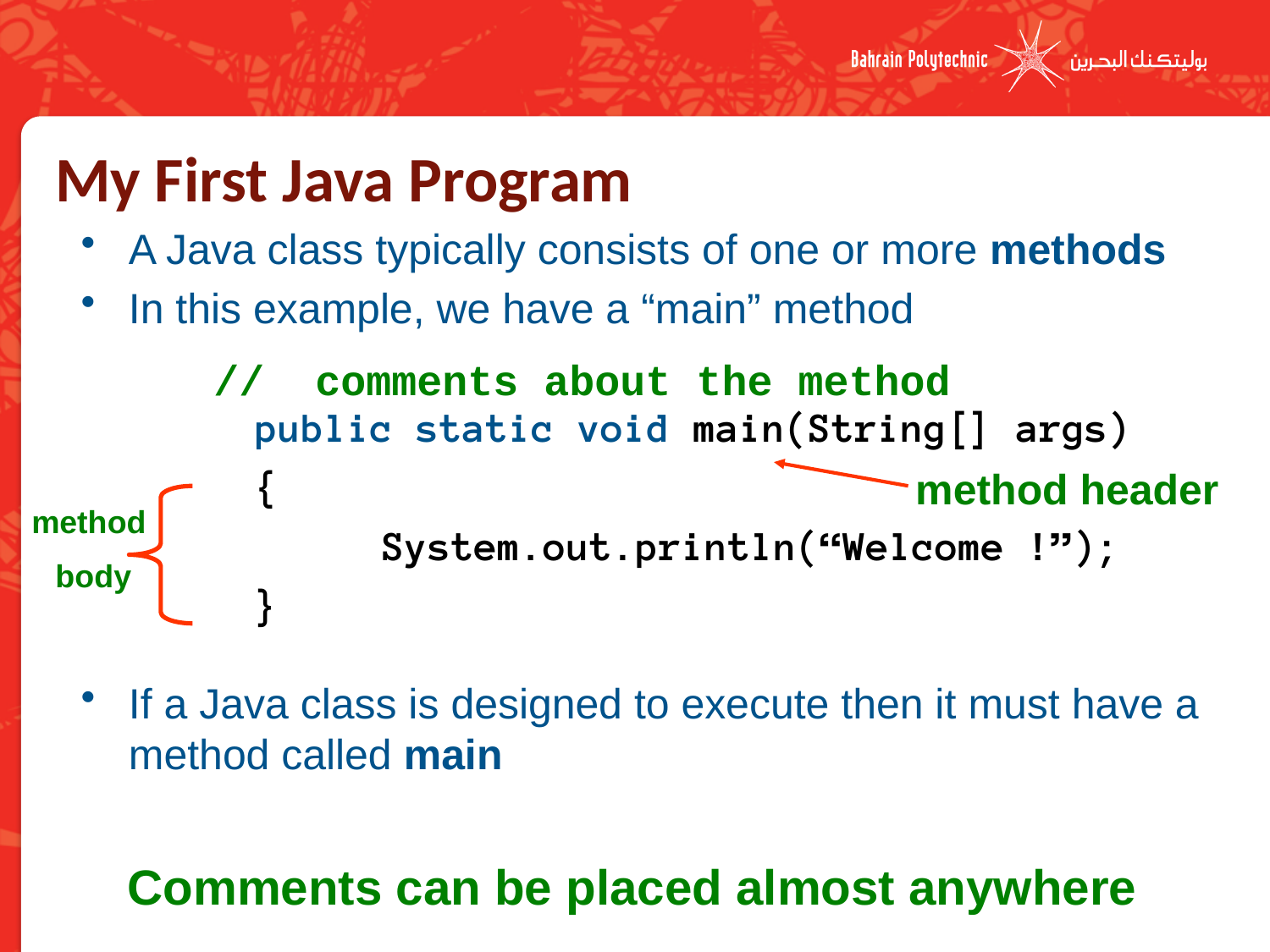

# My First Java Program
A Java class typically consists of one or more methods
In this example, we have a “main” method

		public static void main(String[] args)
		{
			System.out.println(“Welcome !”);
		}

If a Java class is designed to execute then it must have a method called main
//  comments about the method
method header

method
body
Comments can be placed almost anywhere